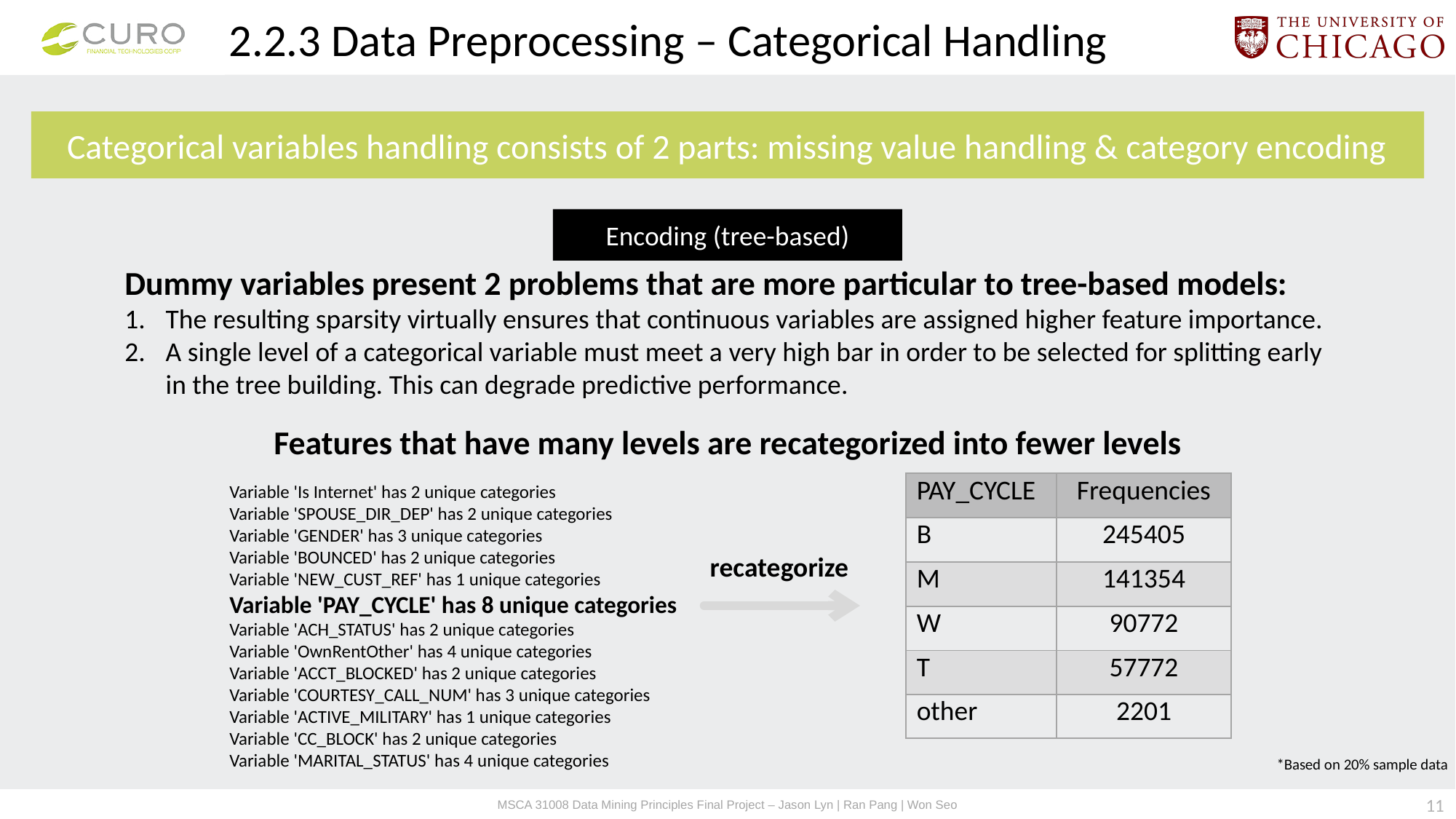

2.2.3 Data Preprocessing – Categorical Handling
Categorical variables handling consists of 2 parts: missing value handling & category encoding
Encoding (tree-based)
Dummy variables present 2 problems that are more particular to tree-based models:
The resulting sparsity virtually ensures that continuous variables are assigned higher feature importance.
A single level of a categorical variable must meet a very high bar in order to be selected for splitting early in the tree building. This can degrade predictive performance.
Features that have many levels are recategorized into fewer levels
| PAY\_CYCLE | Frequencies |
| --- | --- |
| B | 245405 |
| M | 141354 |
| W | 90772 |
| T | 57772 |
| other | 2201 |
Variable 'Is Internet' has 2 unique categories
Variable 'SPOUSE_DIR_DEP' has 2 unique categories
Variable 'GENDER' has 3 unique categories
Variable 'BOUNCED' has 2 unique categories
Variable 'NEW_CUST_REF' has 1 unique categories
Variable 'PAY_CYCLE' has 8 unique categories
Variable 'ACH_STATUS' has 2 unique categories
Variable 'OwnRentOther' has 4 unique categories
Variable 'ACCT_BLOCKED' has 2 unique categories
Variable 'COURTESY_CALL_NUM' has 3 unique categories
Variable 'ACTIVE_MILITARY' has 1 unique categories
Variable 'CC_BLOCK' has 2 unique categories
Variable 'MARITAL_STATUS' has 4 unique categories

recategorize
*Based on 20% sample data
11